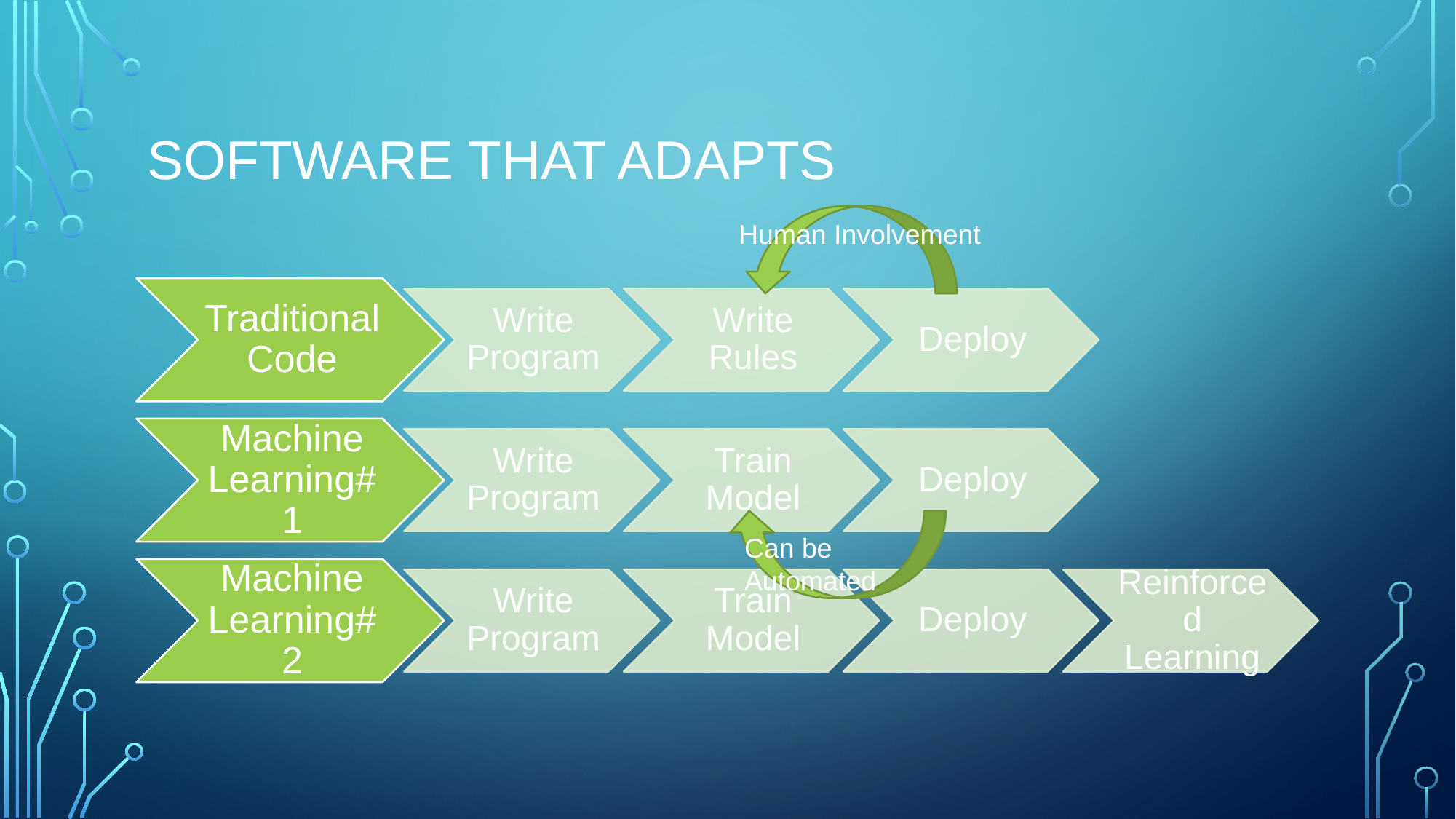

# Software that adapts

Human Involvement
Traditional Code
Write Program
Write Rules
Deploy
Machine Learning#1
Write Program
Train Model
Deploy
Machine Learning#2
Write Program
Train Model
Deploy
Reinforced Learning

Can be Automated